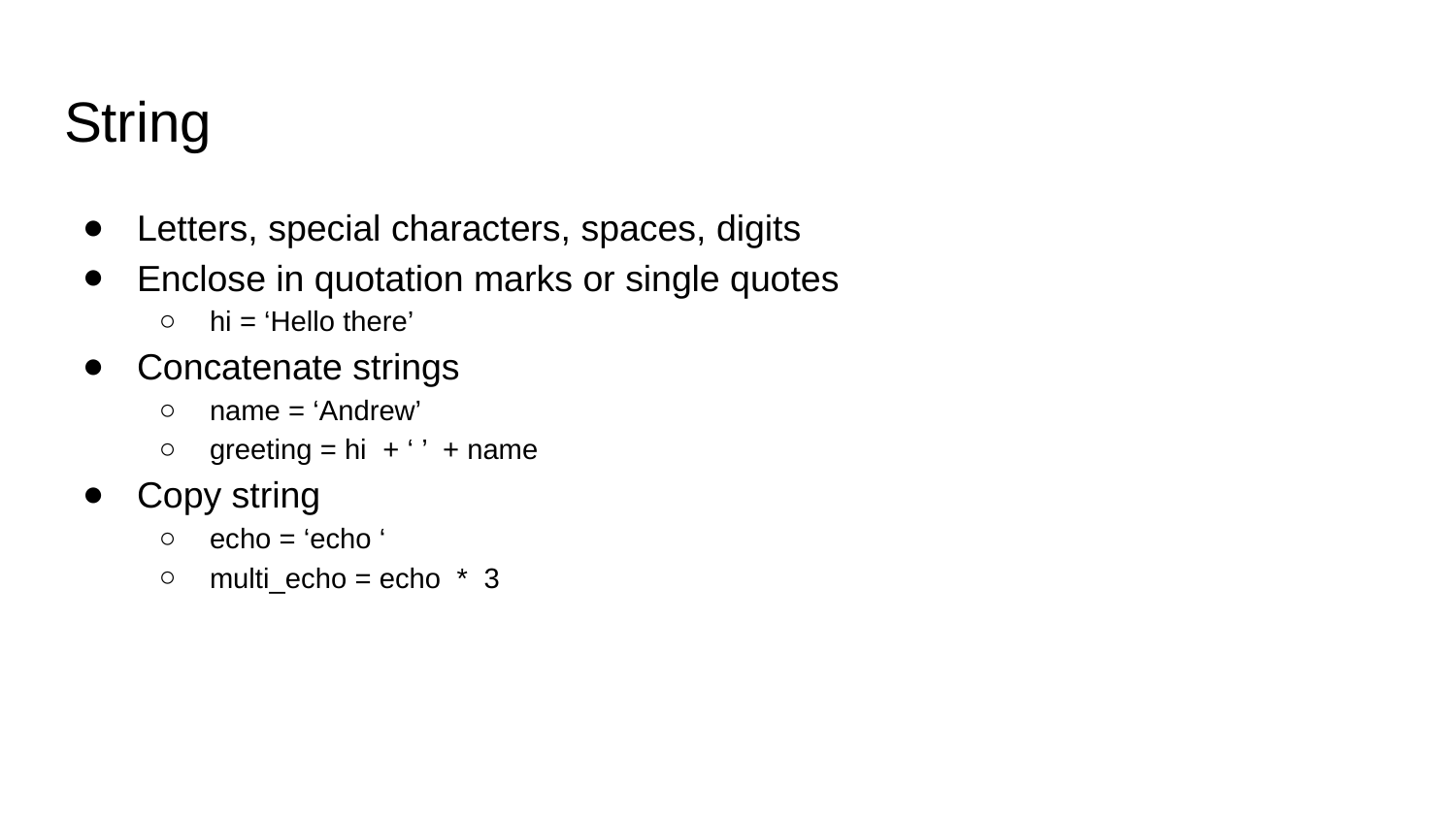

# String
Letters, special characters, spaces, digits
Enclose in quotation marks or single quotes
hi = ‘Hello there’
Concatenate strings
name = ‘Andrew’
greeting = hi  + ‘ ’  + name
Copy string
echo = ‘echo ‘
multi_echo = echo  *  3